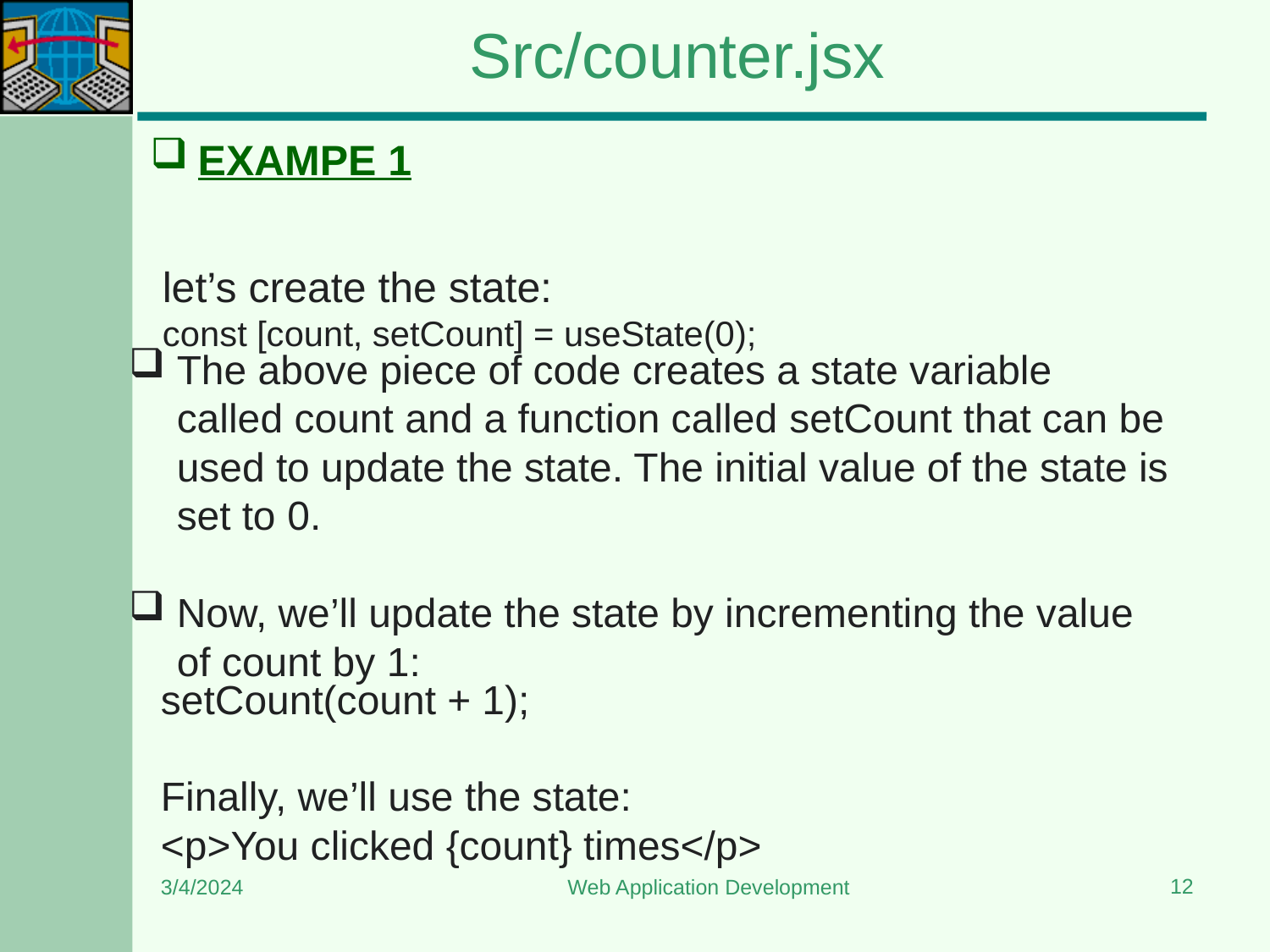

# Src/counter.jsx
EXAMPE 1

let’s create the state:
const [count, setCount] = useState(0);
The above piece of code creates a state variable called count and a function called setCount that can be used to update the state. The initial value of the state is set to 0.

Now, we’ll update the state by incrementing the value of count by 1:

setCount(count + 1);

Finally, we’ll use the state:
<p>You clicked {count} times</p>
12
3/4/2024
Web Application Development